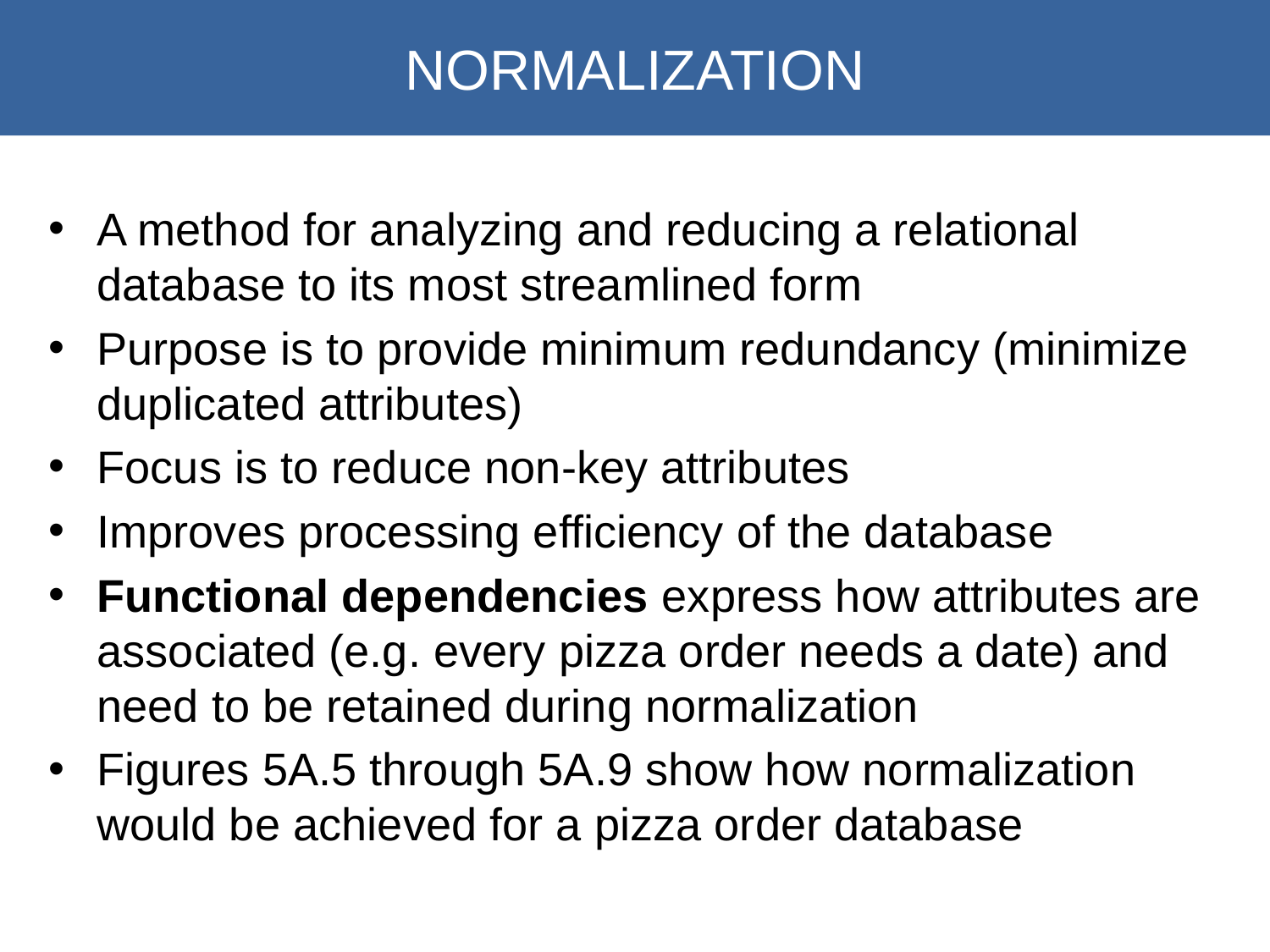

# NORMALIZATION
A method for analyzing and reducing a relational database to its most streamlined form
Purpose is to provide minimum redundancy (minimize duplicated attributes)
Focus is to reduce non-key attributes
Improves processing efficiency of the database
Functional dependencies express how attributes are associated (e.g. every pizza order needs a date) and need to be retained during normalization
Figures 5A.5 through 5A.9 show how normalization would be achieved for a pizza order database